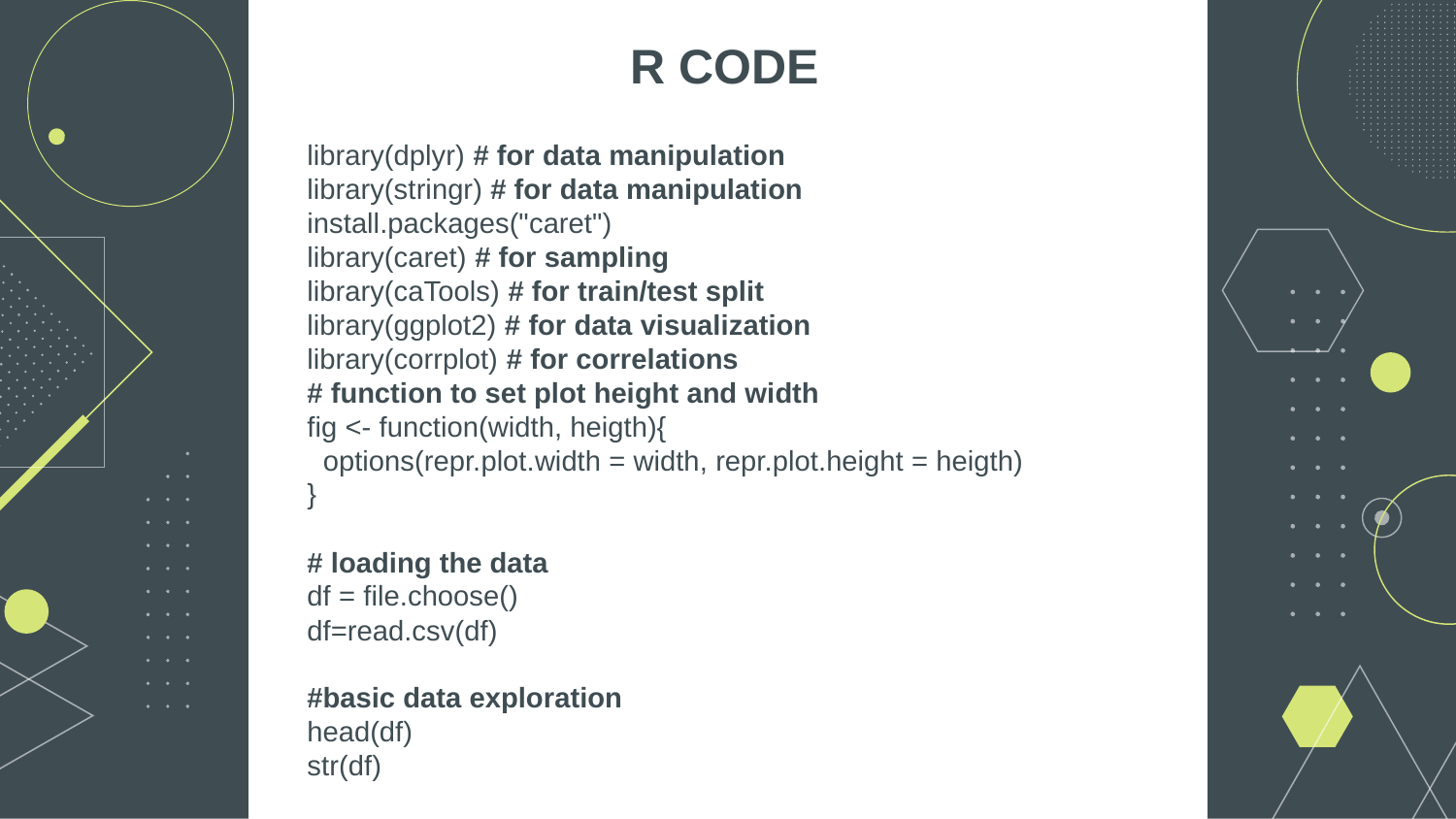

# R CODE
library(dplyr) # for data manipulation
library(stringr) # for data manipulation
install.packages("caret")
library(caret) # for sampling
library(caTools) # for train/test split
library(ggplot2) # for data visualization
library(corrplot) # for correlations
# function to set plot height and width
fig <- function(width, heigth){
  options(repr.plot.width = width, repr.plot.height = heigth)
}

# loading the data
df = file.choose()
df=read.csv(df)

#basic data exploration
head(df)
str(df)